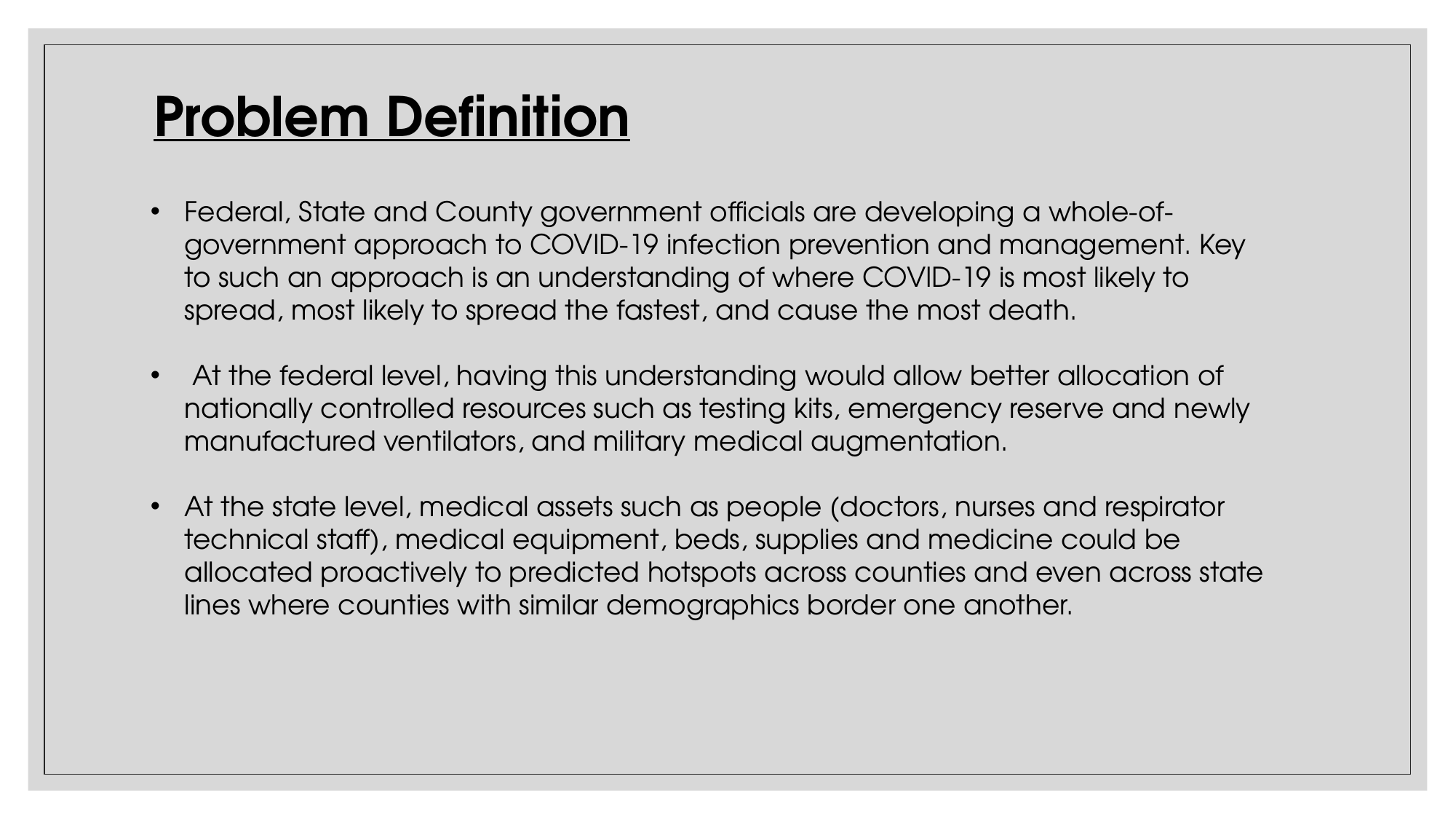

Problem Definition
Federal, State and County government officials are developing a whole-of-government approach to COVID-19 infection prevention and management. Key to such an approach is an understanding of where COVID-19 is most likely to spread, most likely to spread the fastest, and cause the most death.

 At the federal level, having this understanding would allow better allocation of nationally controlled resources such as testing kits, emergency reserve and newly manufactured ventilators, and military medical augmentation.

At the state level, medical assets such as people (doctors, nurses and respirator technical staff), medical equipment, beds, supplies and medicine could be allocated proactively to predicted hotspots across counties and even across state lines where counties with similar demographics border one another.